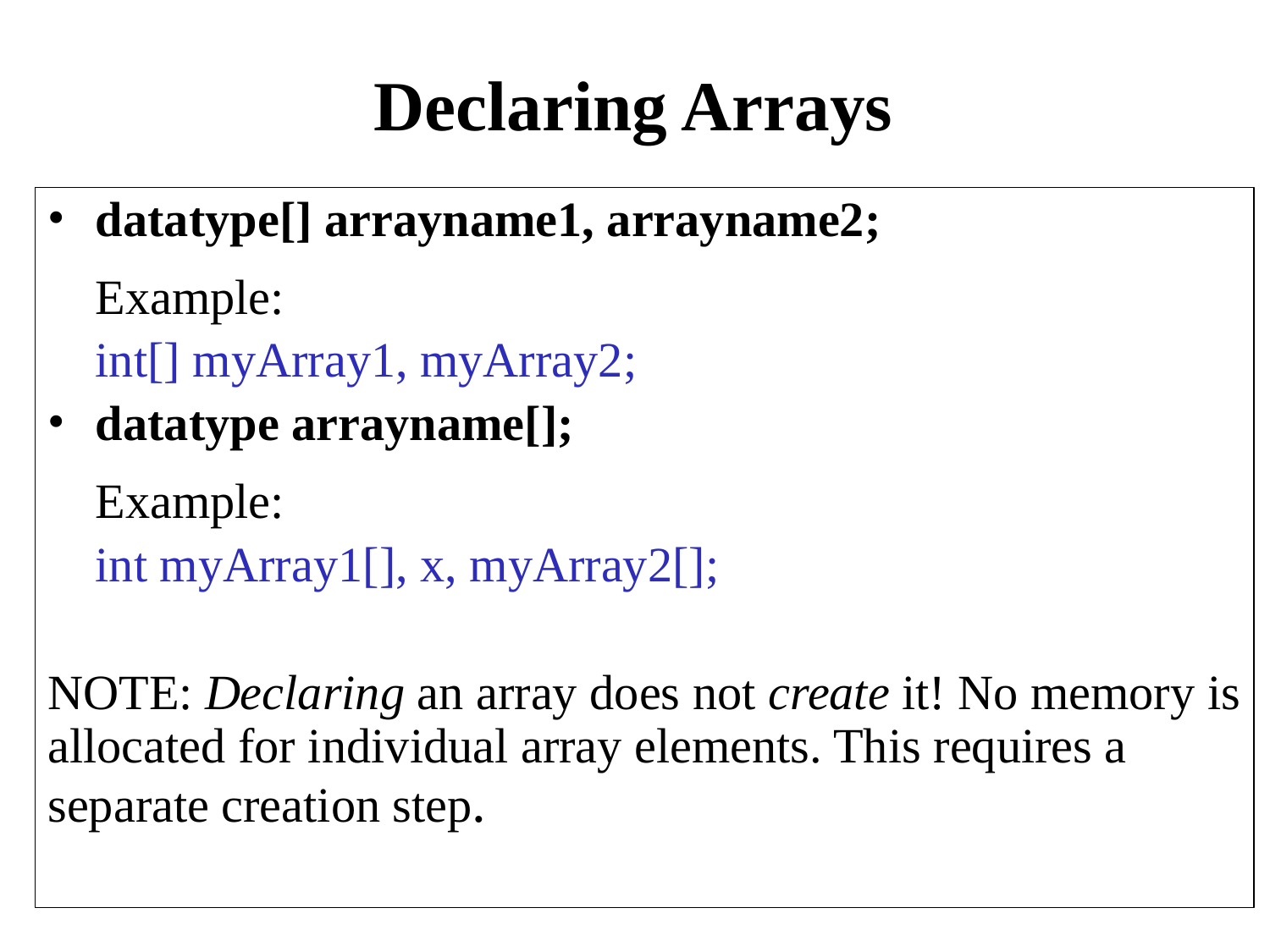

# Declaring Arrays
datatype[] arrayname1, arrayname2;
	Example:
	int[] myArray1, myArray2;
datatype arrayname[];
	Example:
	int myArray1[], x, myArray2[];

NOTE: Declaring an array does not create it! No memory is allocated for individual array elements. This requires a separate creation step.